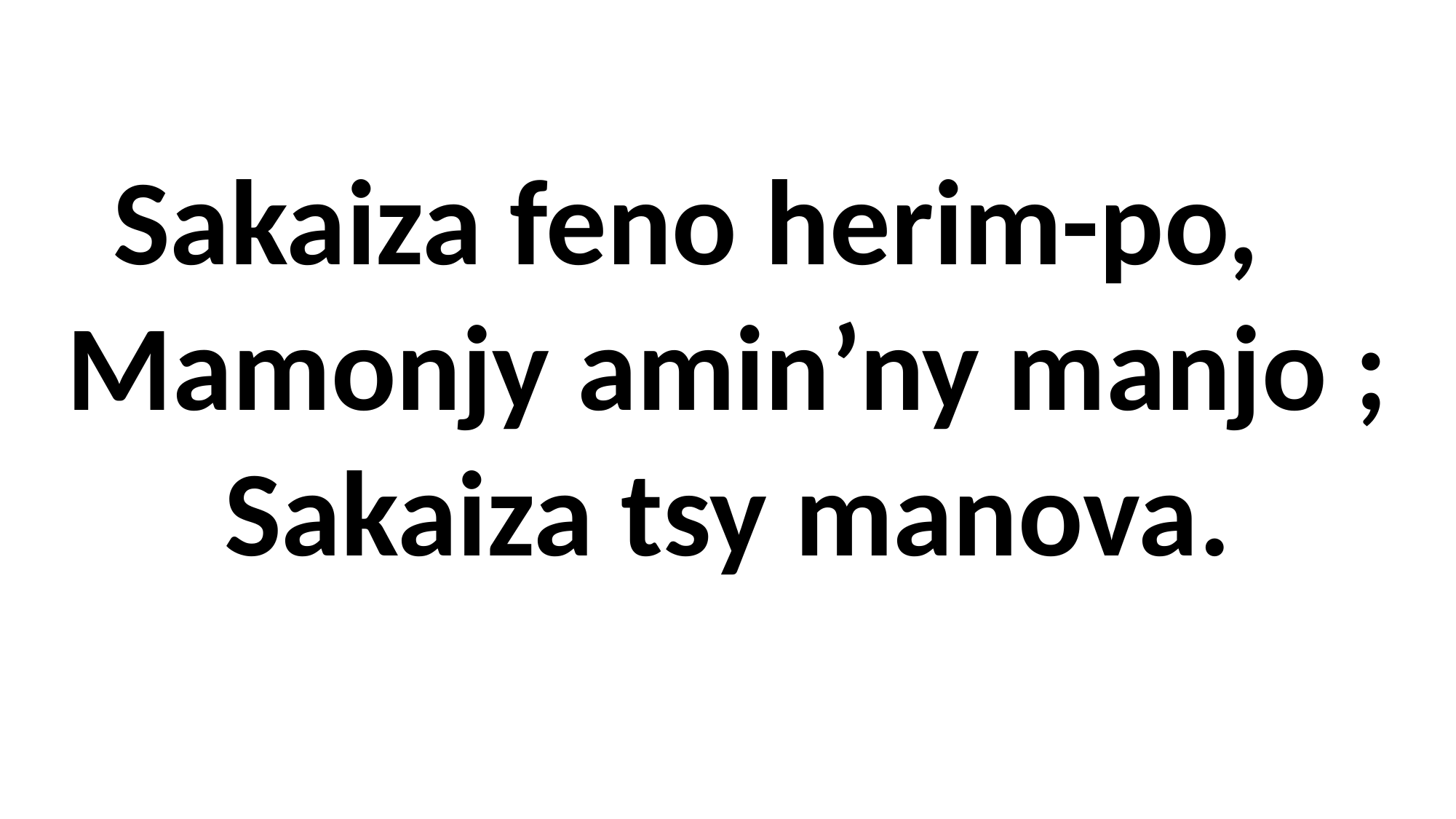

Sakaiza feno herim-po,
    Mamonjy amin’ny manjo ;
    Sakaiza tsy manova.